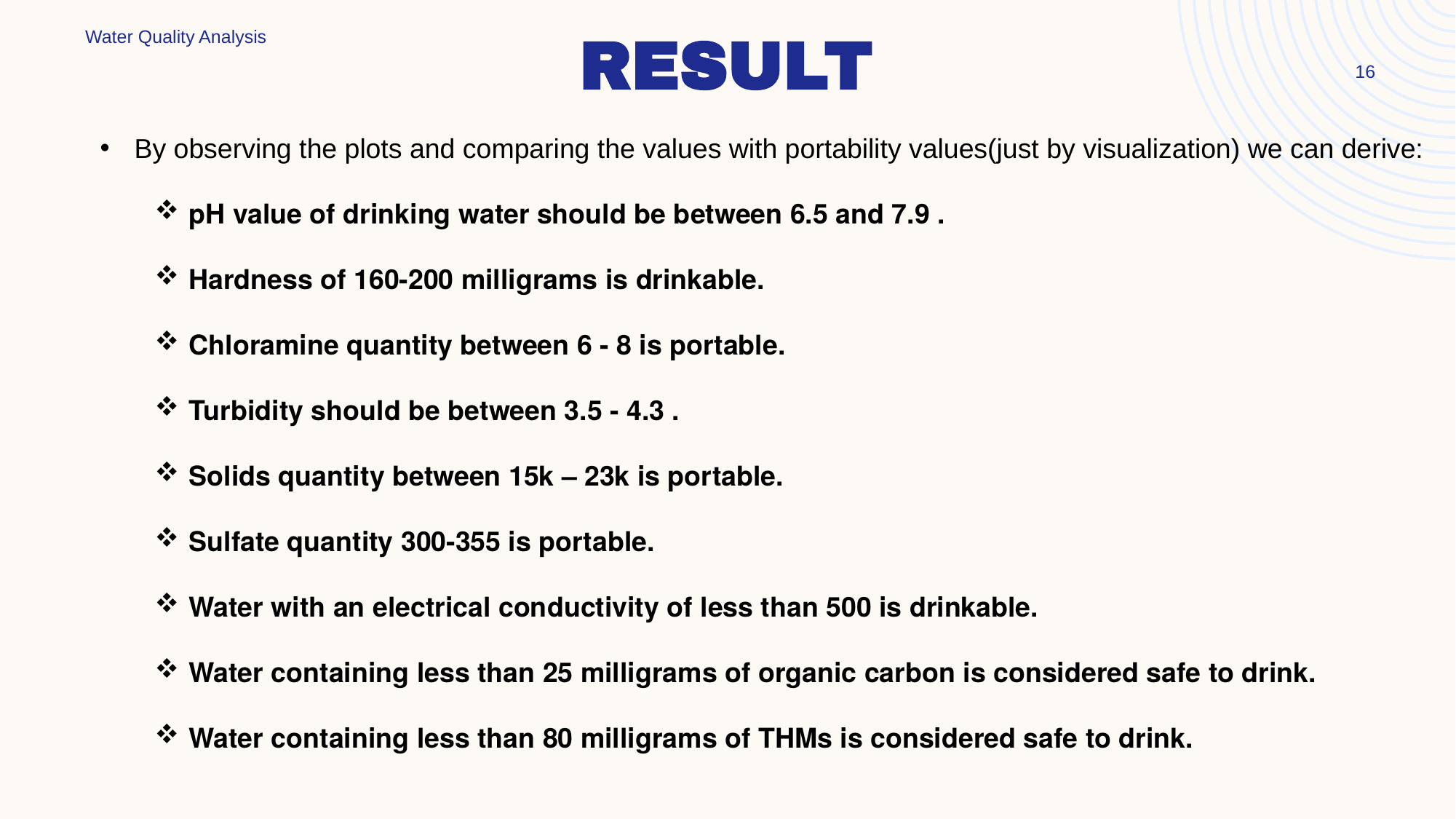

# result
Water Quality Analysis
16
By observing the plots and comparing the values with portability values(just by visualization) we can derive:

pH value of drinking water should be between 6.5 and 7.9 .

Hardness of 160-200 milligrams is drinkable.

Chloramine quantity between 6 - 8 is portable.

Turbidity should be between 3.5 - 4.3 .

Solids quantity between 15k – 23k is portable.

Sulfate quantity 300-355 is portable.

Water with an electrical conductivity of less than 500 is drinkable.

Water containing less than 25 milligrams of organic carbon is considered safe to drink.

Water containing less than 80 milligrams of THMs is considered safe to drink.